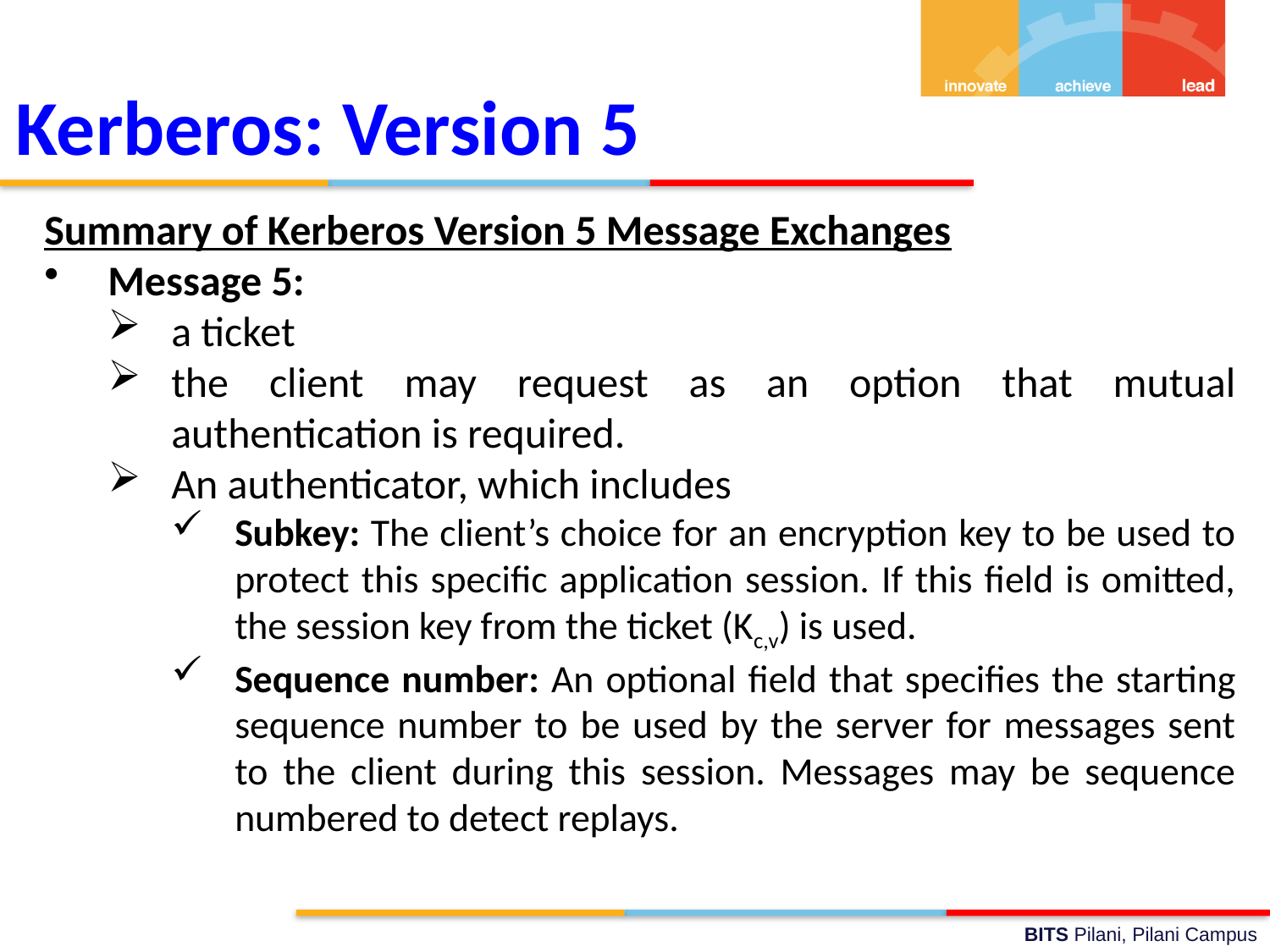

Kerberos: Version 5
Summary of Kerberos Version 5 Message Exchanges
Message 5:
a ticket
the client may request as an option that mutual authentication is required.
An authenticator, which includes
Subkey: The client’s choice for an encryption key to be used to protect this specific application session. If this field is omitted, the session key from the ticket (Kc,v) is used.
Sequence number: An optional field that specifies the starting sequence number to be used by the server for messages sent to the client during this session. Messages may be sequence numbered to detect replays.